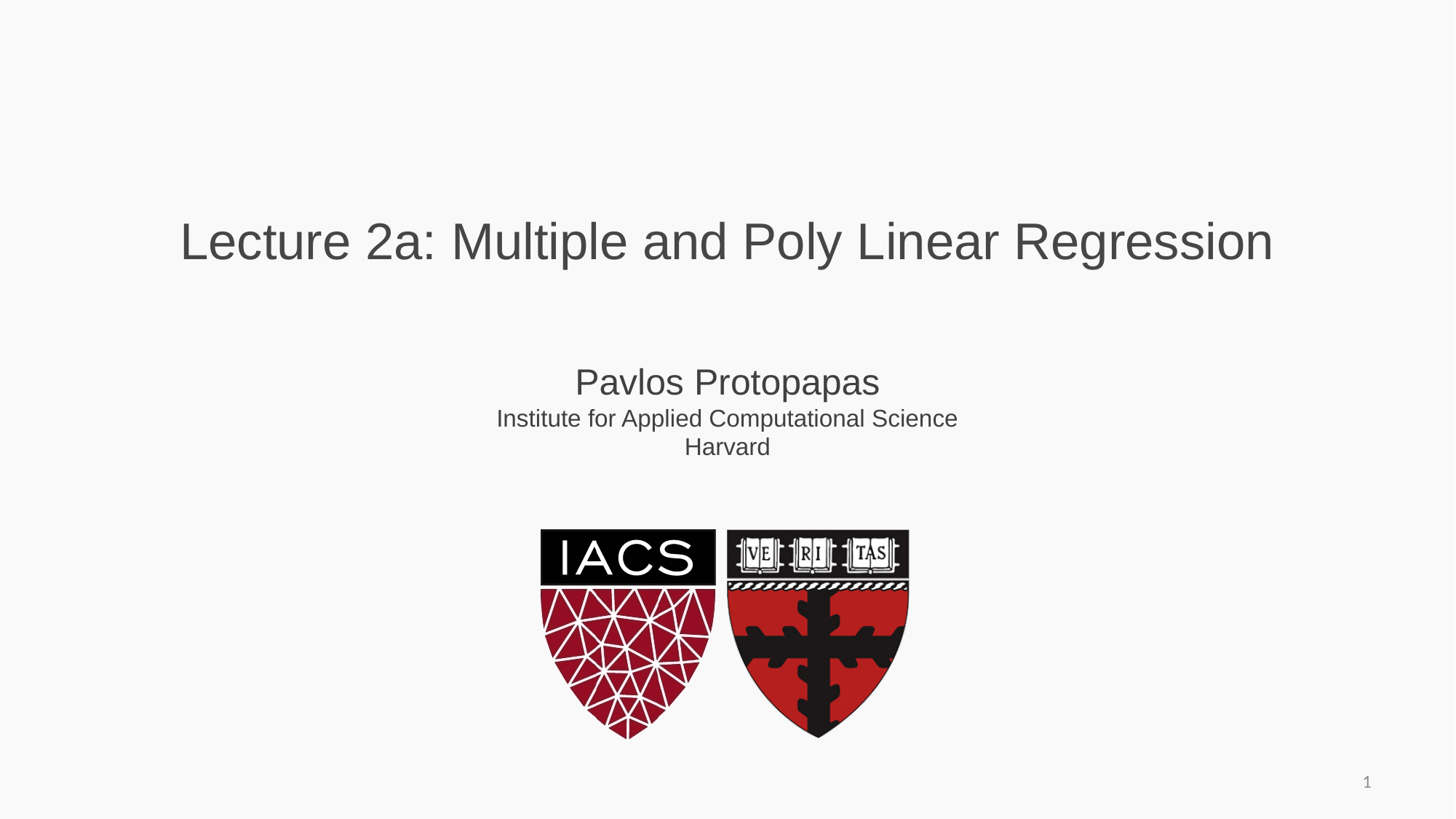

# Lecture 2a: Multiple and Poly Linear Regression
1